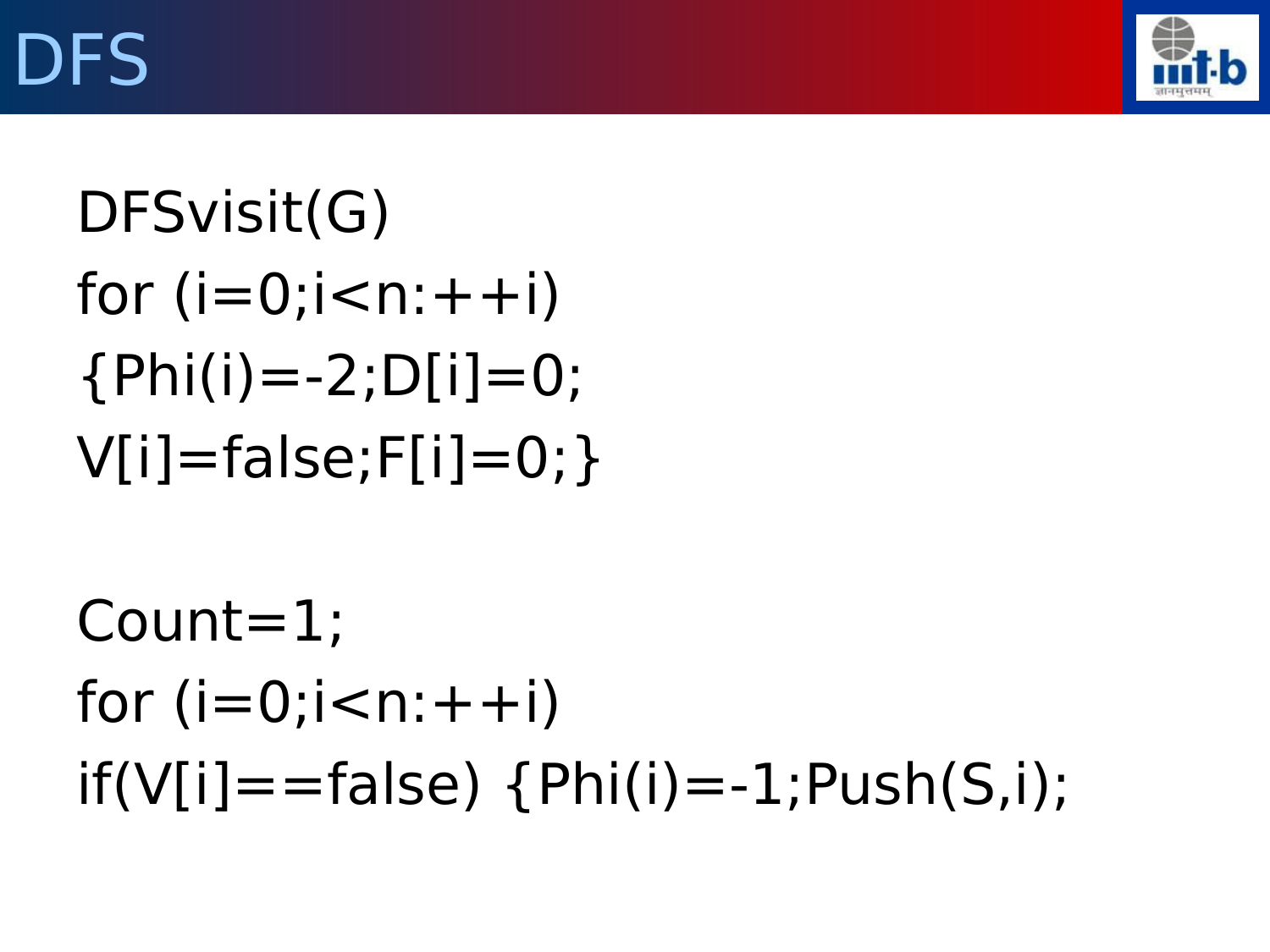

DFS
DFSvisit(G)
for (i=0;i<n:++i)
{Phi(i)=-2;D[i]=0;
V[i]=false;F[i]=0;}

Count=1;
for (i=0;i<n:++i)
if(V[i]==false) {Phi(i)=-1;Push(S,i);